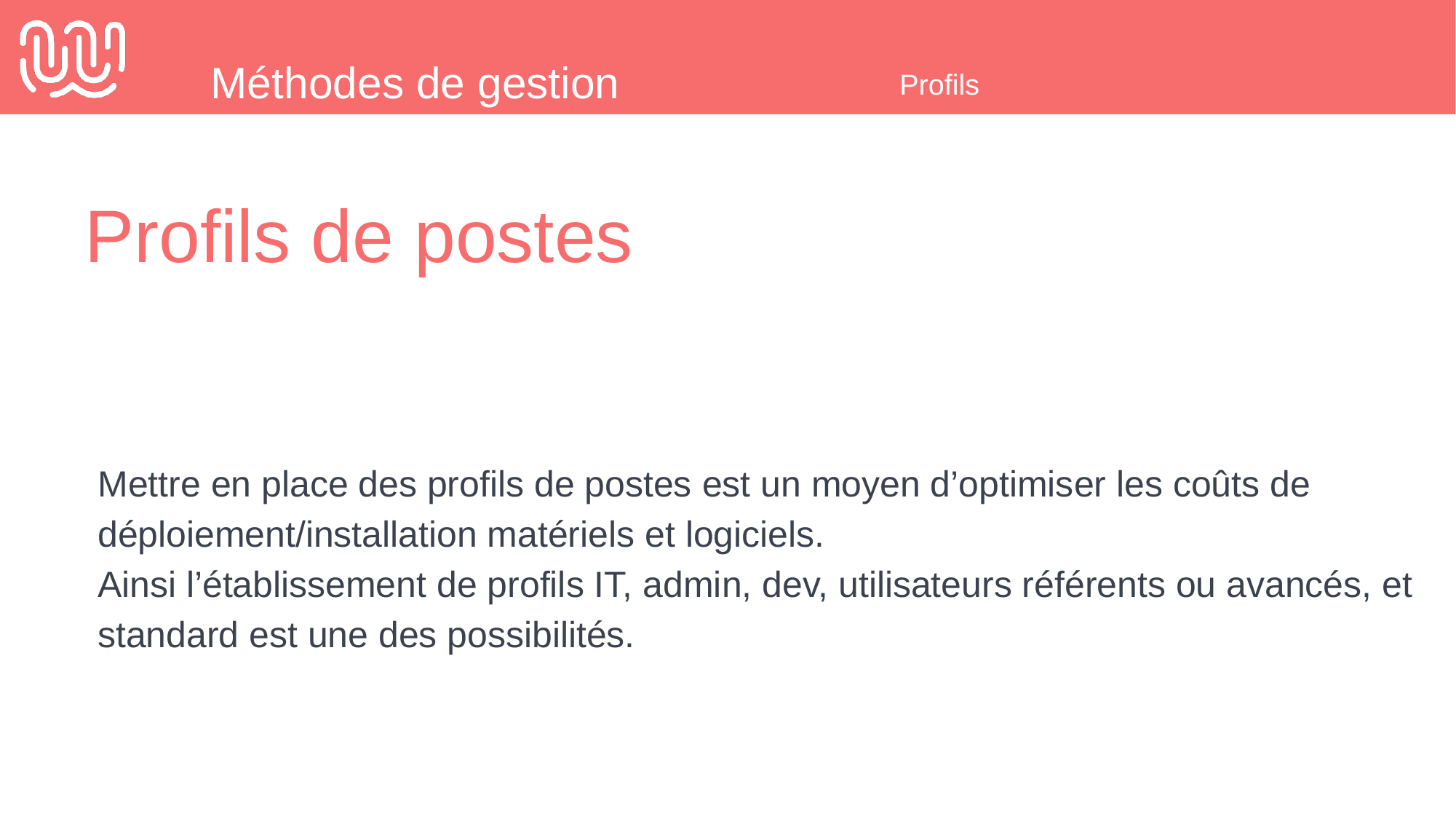

Méthodes de gestion
Profils
Profils de postes
Mettre en place des profils de postes est un moyen d’optimiser les coûts de déploiement/installation matériels et logiciels.
Ainsi l’établissement de profils IT, admin, dev, utilisateurs référents ou avancés, et standard est une des possibilités.